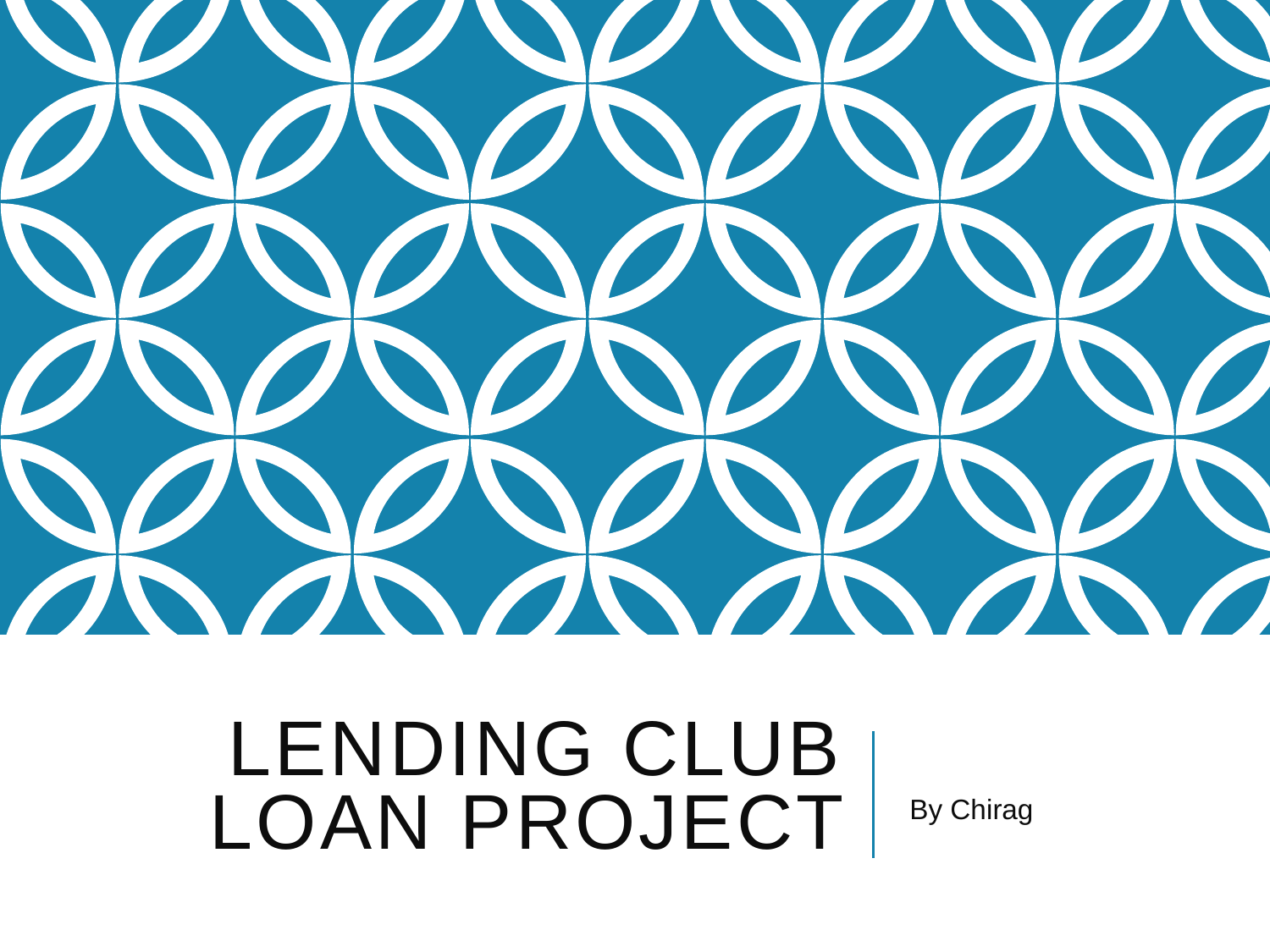

# Lending Club loan project

By Chirag